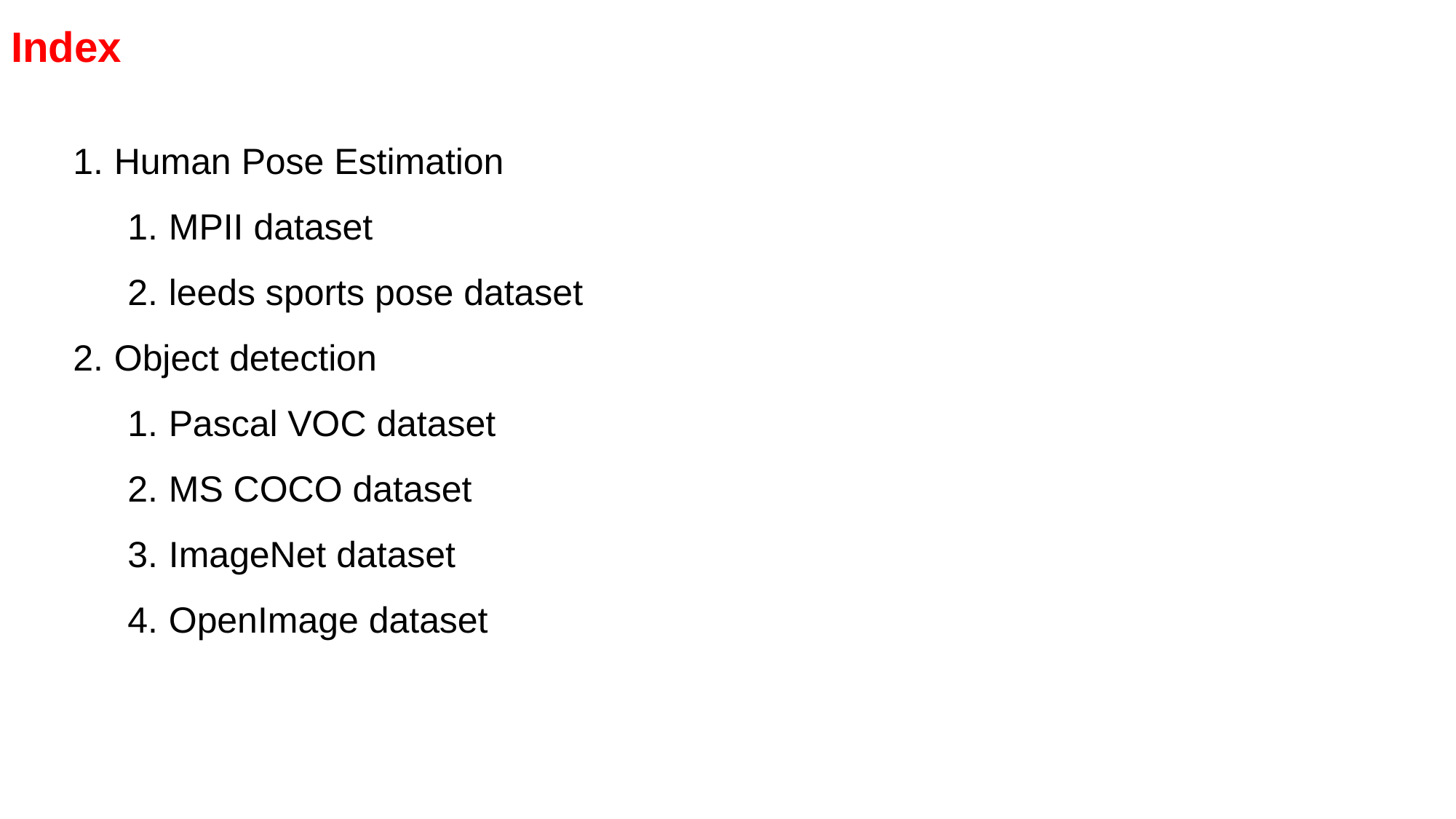

# Index
Human Pose Estimation
MPII dataset
leeds sports pose dataset
Object detection
Pascal VOC dataset
MS COCO dataset
ImageNet dataset
OpenImage dataset